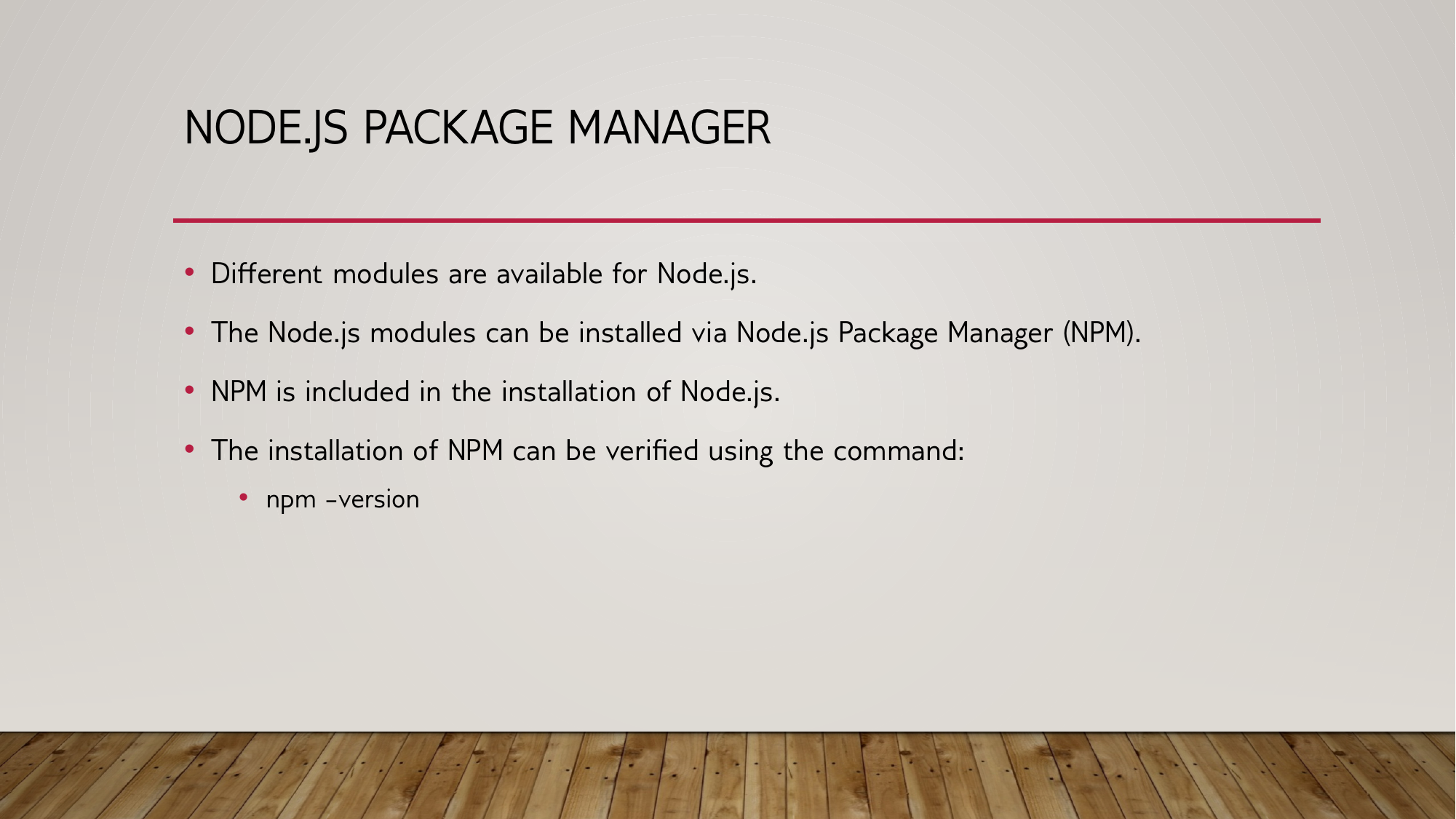

# Node.js Package Manager
Different modules are available for Node.js.
The Node.js modules can be installed via Node.js Package Manager (NPM).
NPM is included in the installation of Node.js.
The installation of NPM can be verified using the command:
npm –version